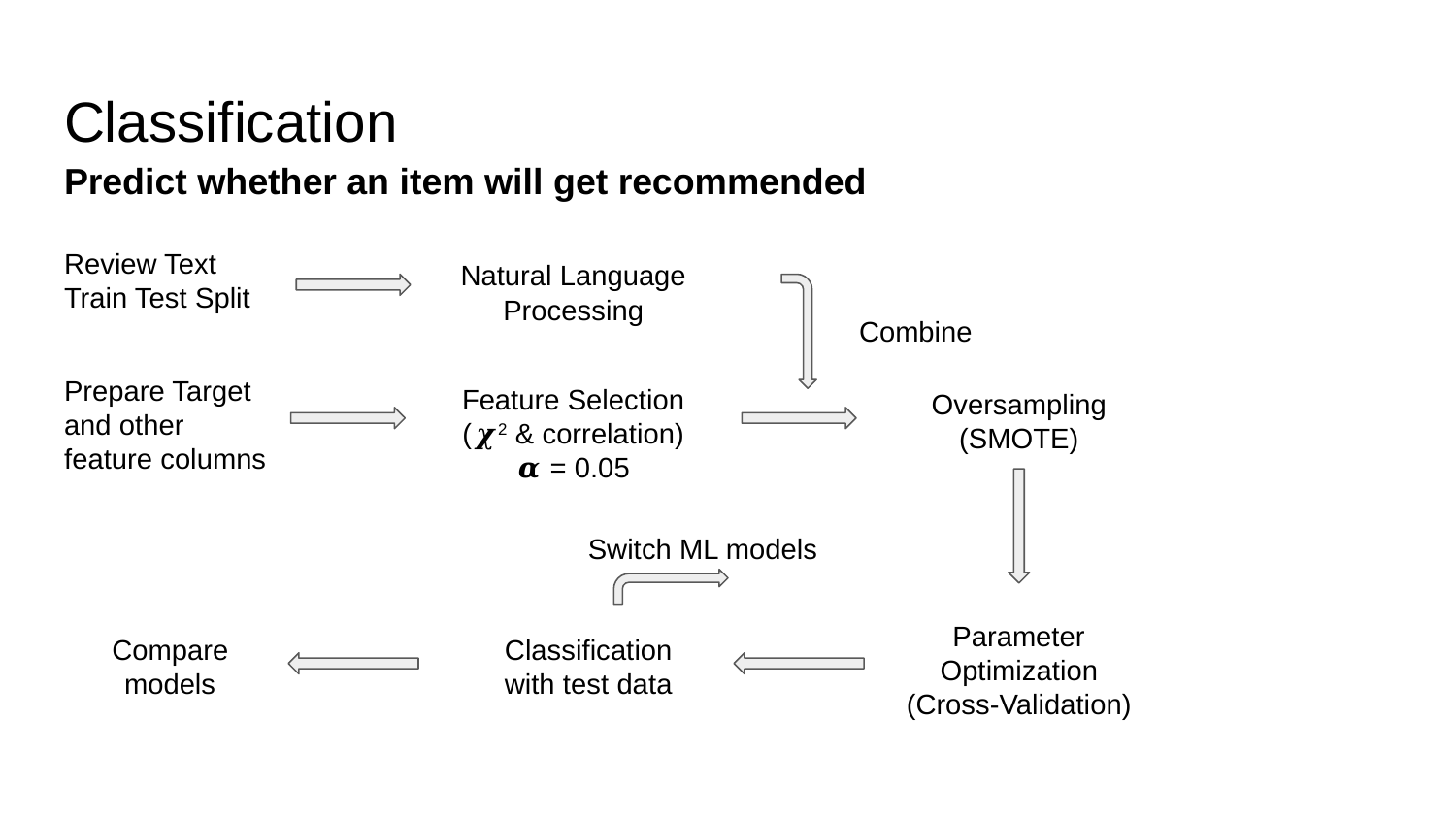

# Classification
Predict whether an item will get recommended

Review Text
Train Test Split
Natural Language Processing

Combine

Prepare Target and other feature columns
Feature Selection
(𝝌2 & correlation)
𝜶 = 0.05
Oversampling
(SMOTE)

Switch ML models

Parameter Optimization
(Cross-Validation)
Compare models
Classification with test data